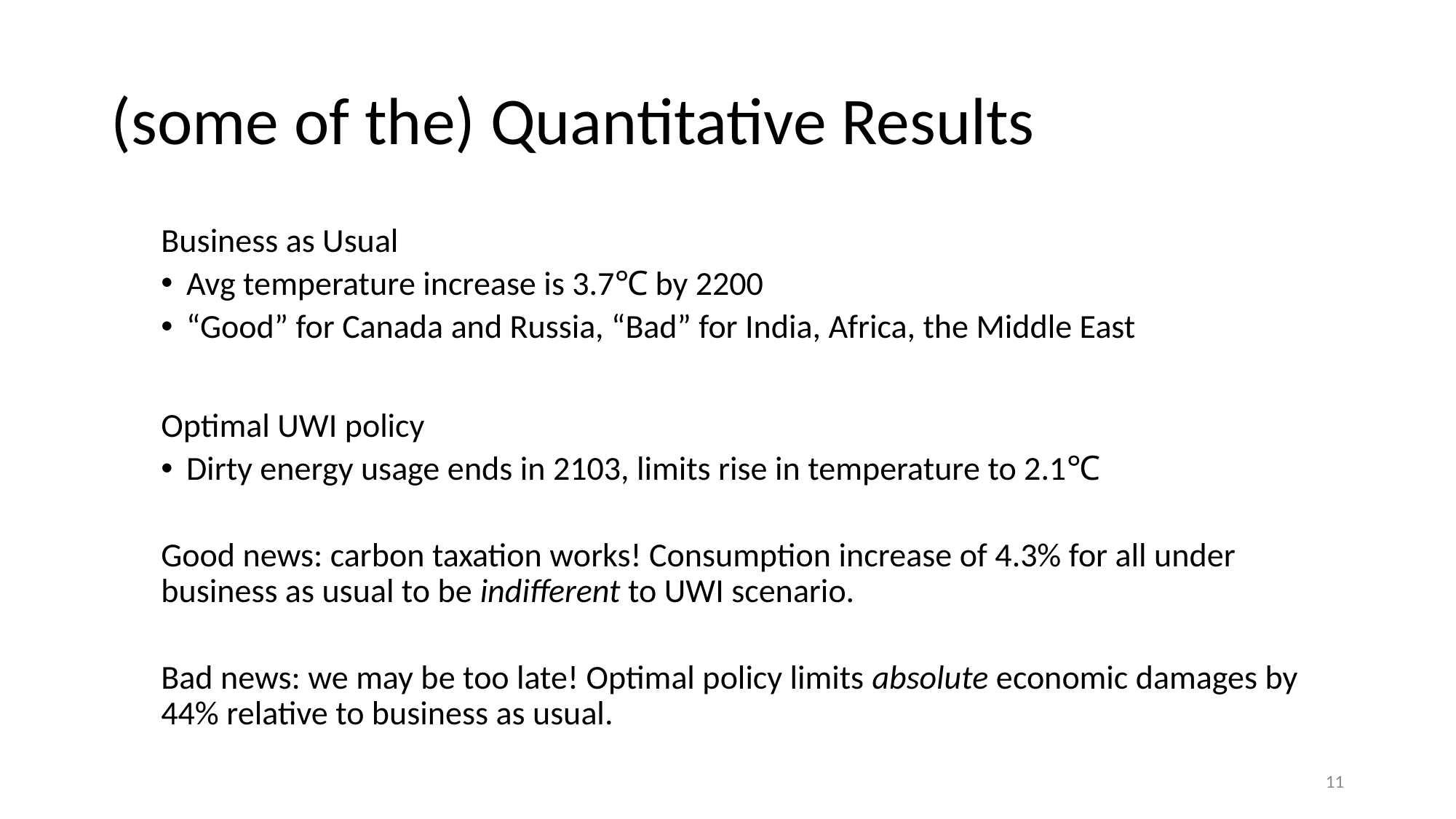

# (some of the) Quantitative Results
Business as Usual
Avg temperature increase is 3.7℃ by 2200
“Good” for Canada and Russia, “Bad” for India, Africa, the Middle East

Optimal UWI policy
Dirty energy usage ends in 2103, limits rise in temperature to 2.1℃

Good news: carbon taxation works! Consumption increase of 4.3% for all under business as usual to be indifferent to UWI scenario.

Bad news: we may be too late! Optimal policy limits absolute economic damages by 44% relative to business as usual.
11